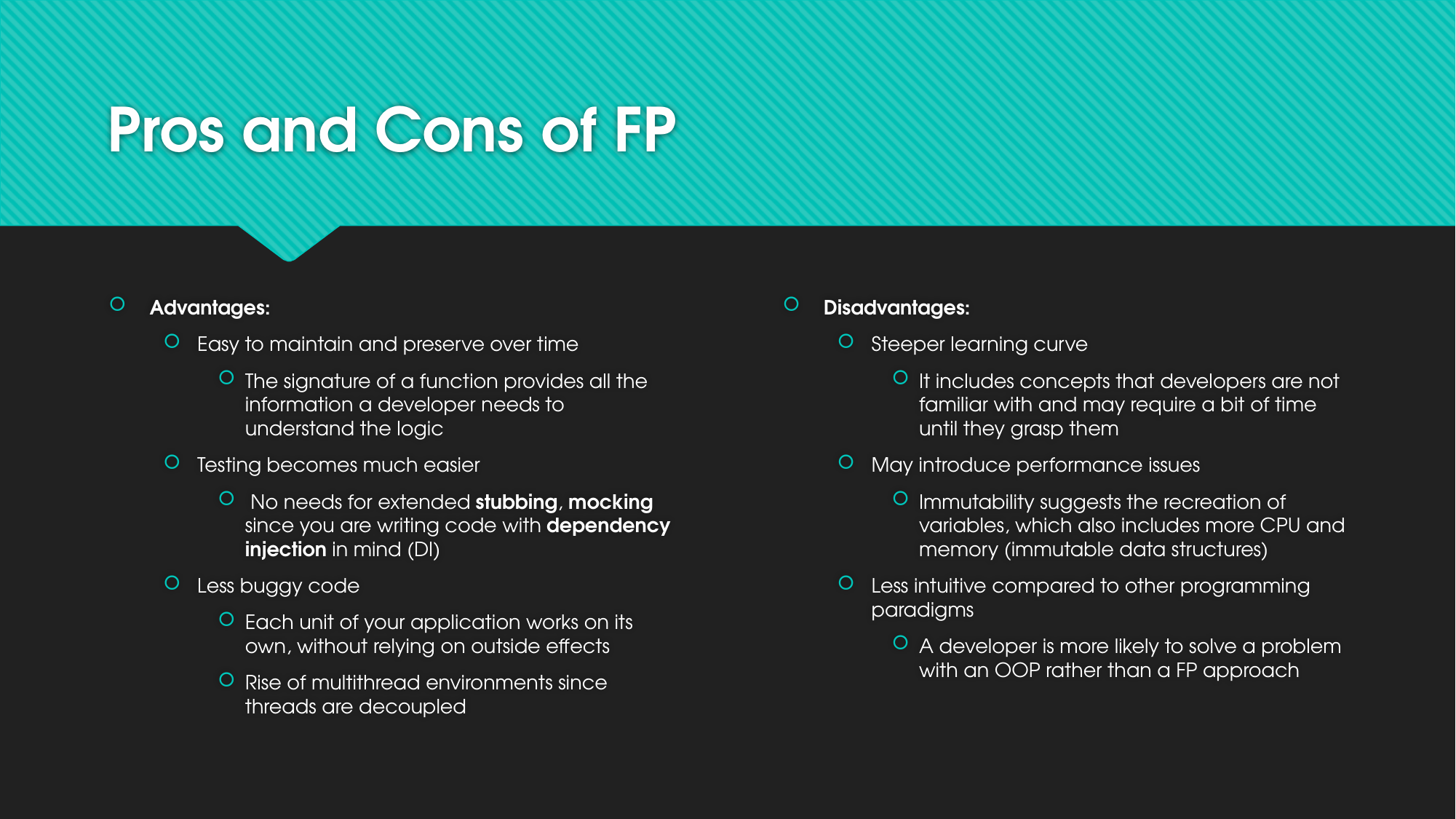

# Pros and Cons of FP
Advantages:
Easy to maintain and preserve over time
The signature of a function provides all the information a developer needs to understand the logic
Testing becomes much easier
 No needs for extended stubbing, mocking since you are writing code with dependency injection in mind (DI)
Less buggy code
Each unit of your application works on its own, without relying on outside effects
Rise of multithread environments since threads are decoupled
Disadvantages:
Steeper learning curve
It includes concepts that developers are not familiar with and may require a bit of time until they grasp them
May introduce performance issues
Immutability suggests the recreation of variables, which also includes more CPU and memory (immutable data structures)
Less intuitive compared to other programming paradigms
A developer is more likely to solve a problem with an OOP rather than a FP approach